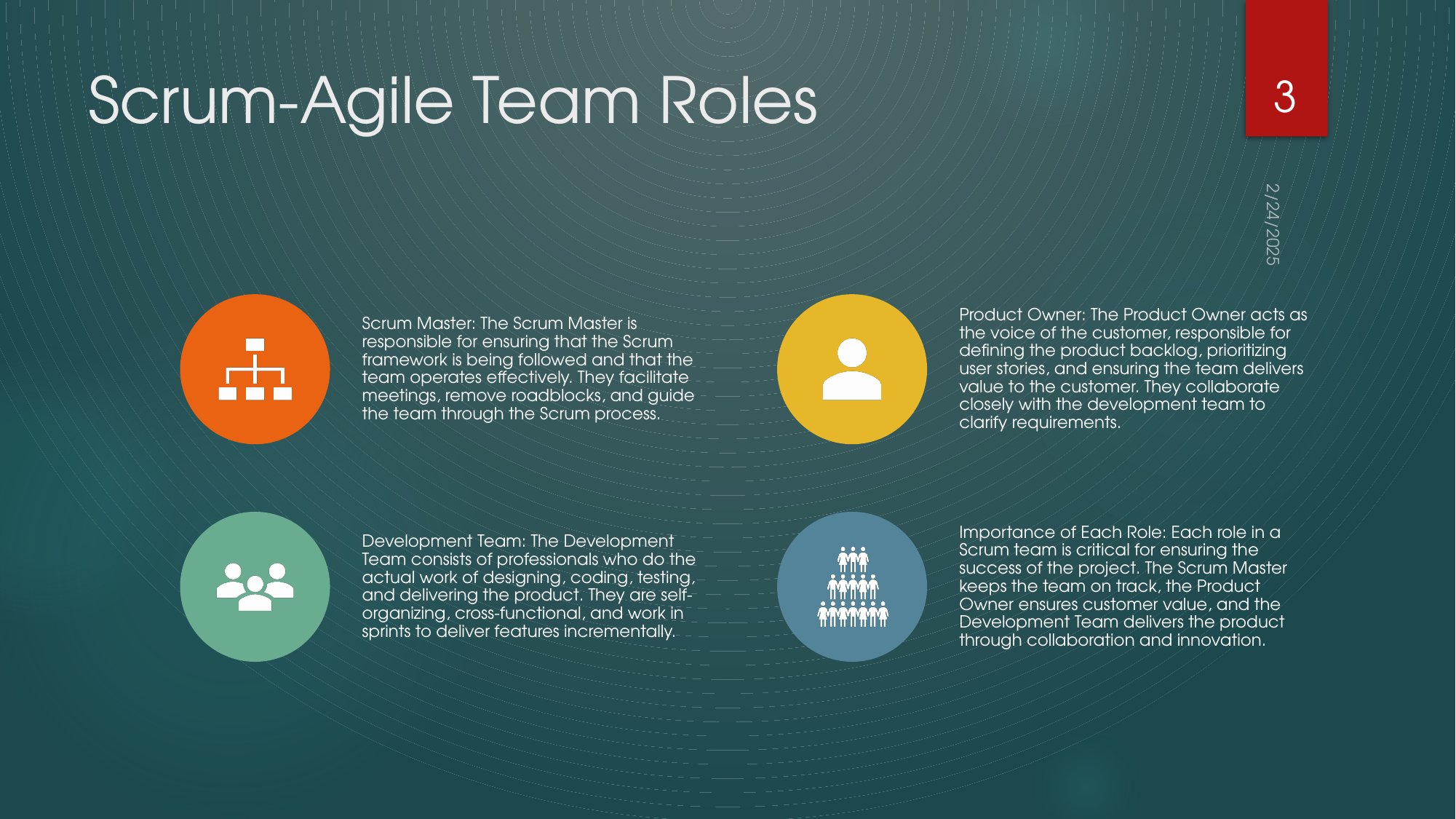

3
# Scrum-Agile Team Roles
2/24/2025
Scrum Master: The Scrum Master is responsible for ensuring that the Scrum framework is being followed and that the team operates effectively. They facilitate meetings, remove roadblocks, and guide the team through the Scrum process.
Product Owner: The Product Owner acts as the voice of the customer, responsible for defining the product backlog, prioritizing user stories, and ensuring the team delivers value to the customer. They collaborate closely with the development team to clarify requirements.
Development Team: The Development Team consists of professionals who do the actual work of designing, coding, testing, and delivering the product. They are self-organizing, cross-functional, and work in sprints to deliver features incrementally.
Importance of Each Role: Each role in a Scrum team is critical for ensuring the success of the project. The Scrum Master keeps the team on track, the Product Owner ensures customer value, and the Development Team delivers the product through collaboration and innovation.